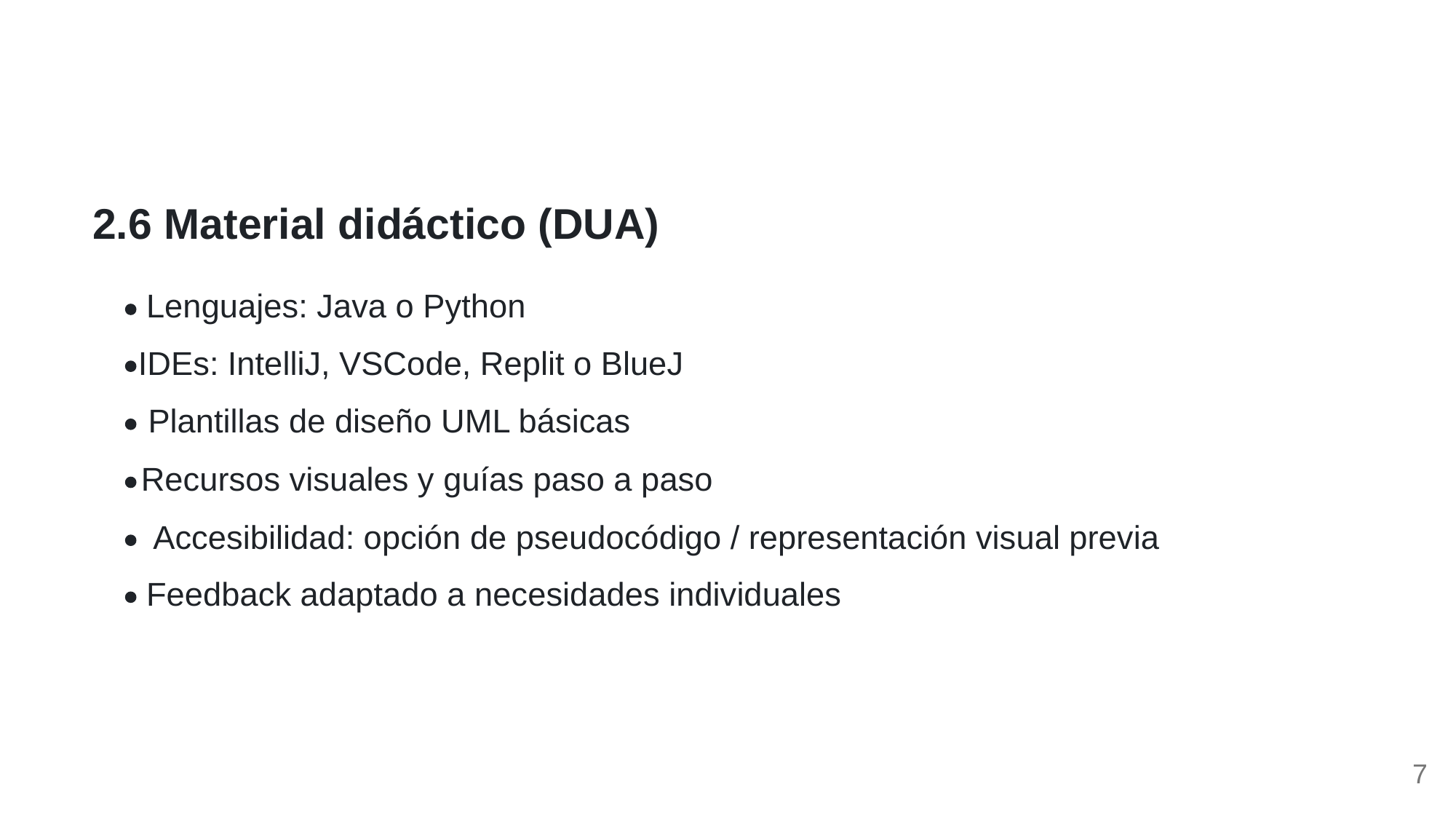

2.6 Material didáctico (DUA)
Lenguajes: Java o Python

IDEs: IntelliJ, VSCode, Replit o BlueJ

Plantillas de diseño UML básicas

Recursos visuales y guías paso a paso

Accesibilidad: opción de pseudocódigo / representación visual previa

Feedback adaptado a necesidades individuales

7